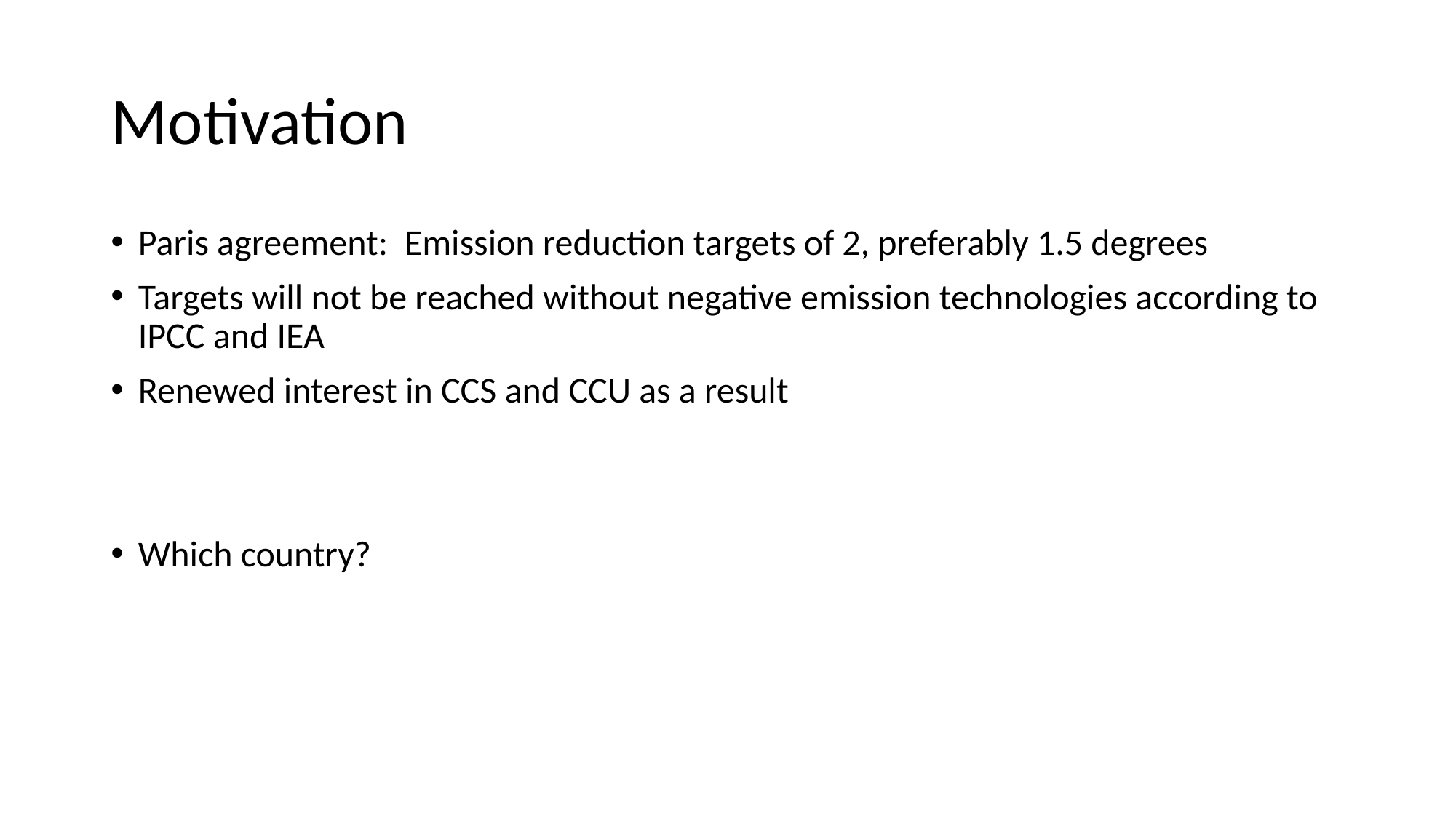

# Motivation
Paris agreement:  Emission reduction targets of 2, preferably 1.5 degrees
Targets will not be reached without negative emission technologies according to IPCC and IEA
Renewed interest in CCS and CCU as a result

Which country?